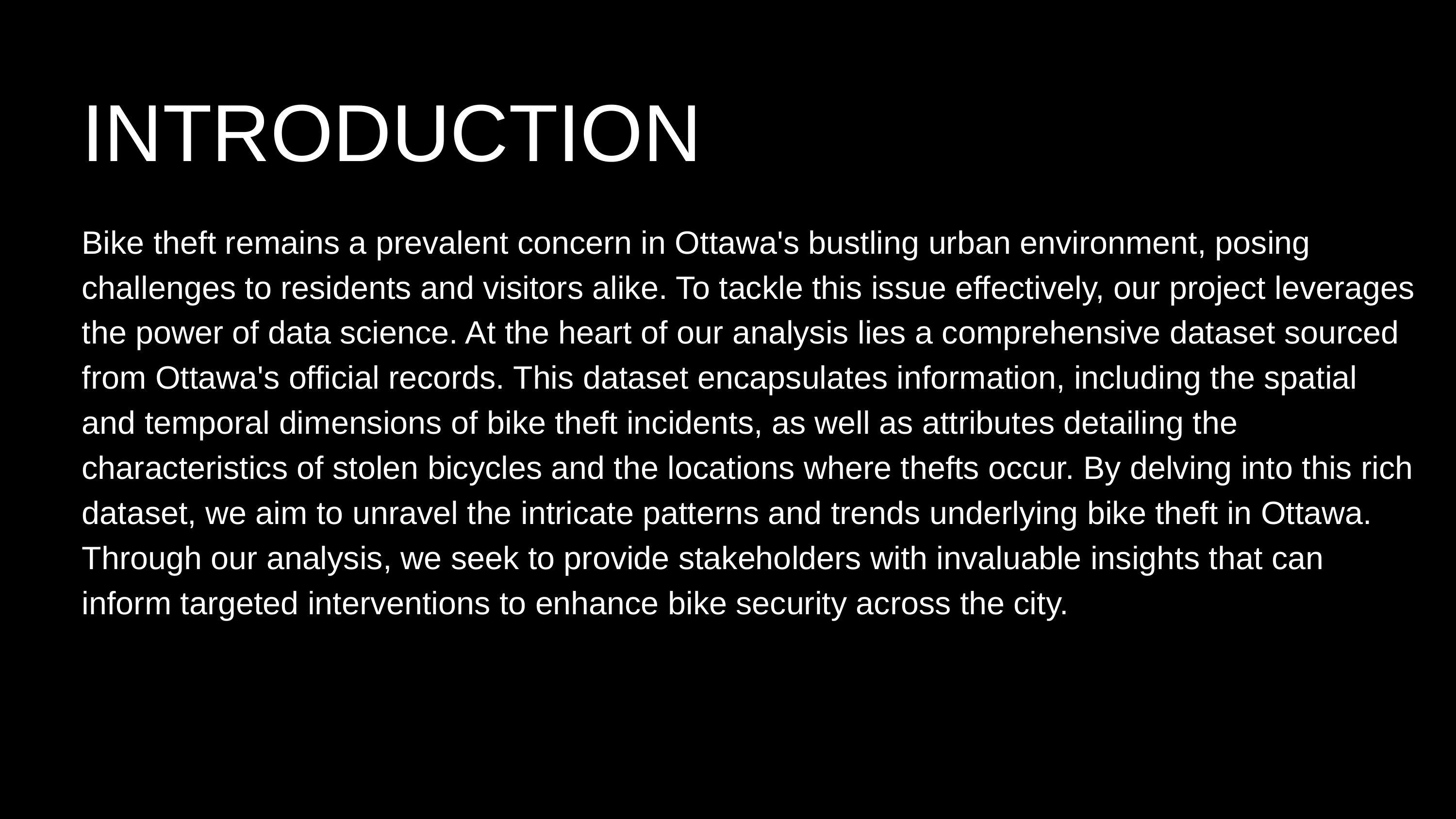

INTRODUCTION
Bike theft remains a prevalent concern in Ottawa's bustling urban environment, posing challenges to residents and visitors alike. To tackle this issue effectively, our project leverages the power of data science. At the heart of our analysis lies a comprehensive dataset sourced from Ottawa's official records. This dataset encapsulates information, including the spatial and temporal dimensions of bike theft incidents, as well as attributes detailing the characteristics of stolen bicycles and the locations where thefts occur. By delving into this rich dataset, we aim to unravel the intricate patterns and trends underlying bike theft in Ottawa. Through our analysis, we seek to provide stakeholders with invaluable insights that can inform targeted interventions to enhance bike security across the city.